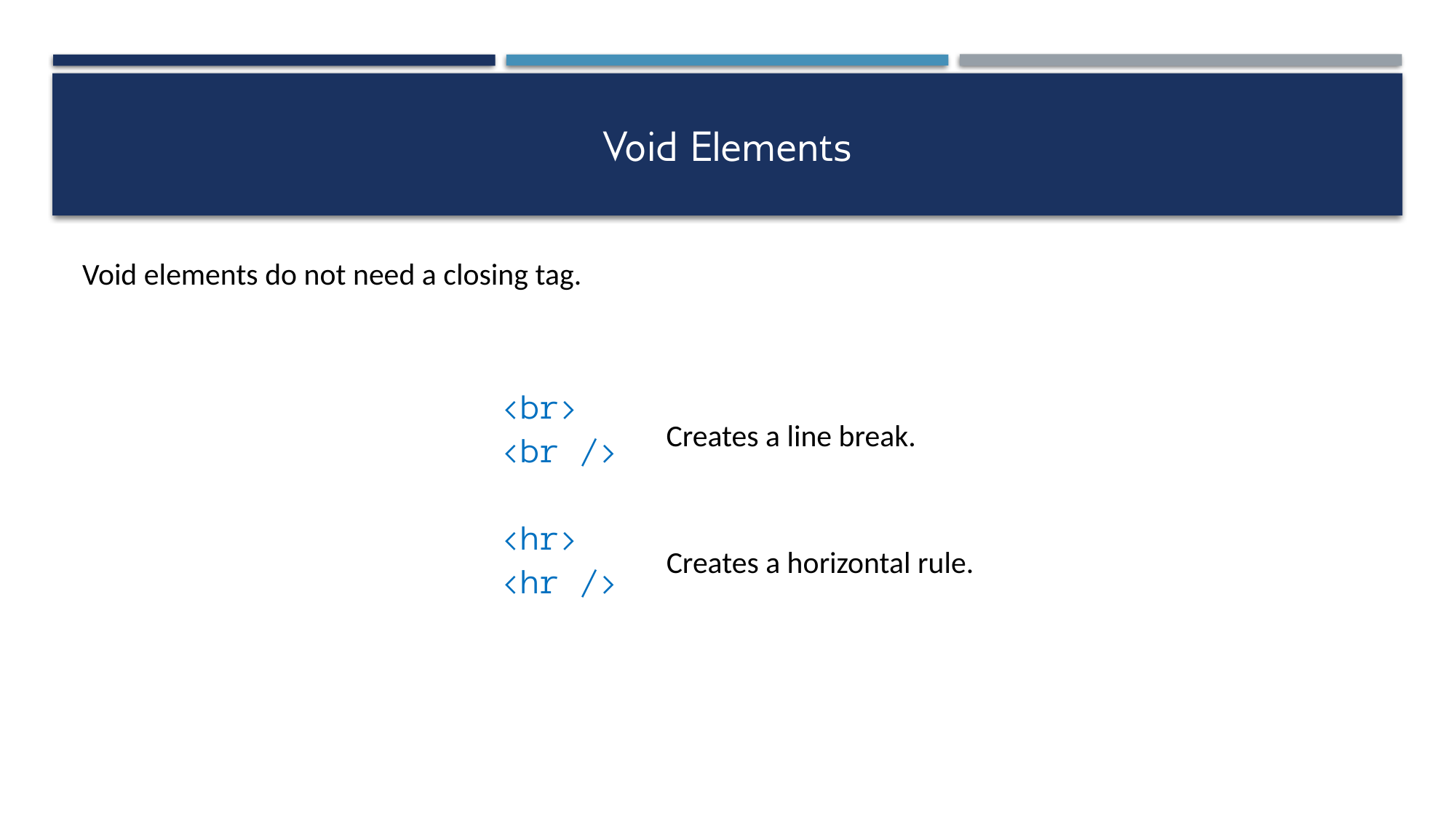

# Void Elements
Void elements do not need a closing tag.
<br>
<br />

<hr>
<hr />
Creates a line break.
Creates a horizontal rule.